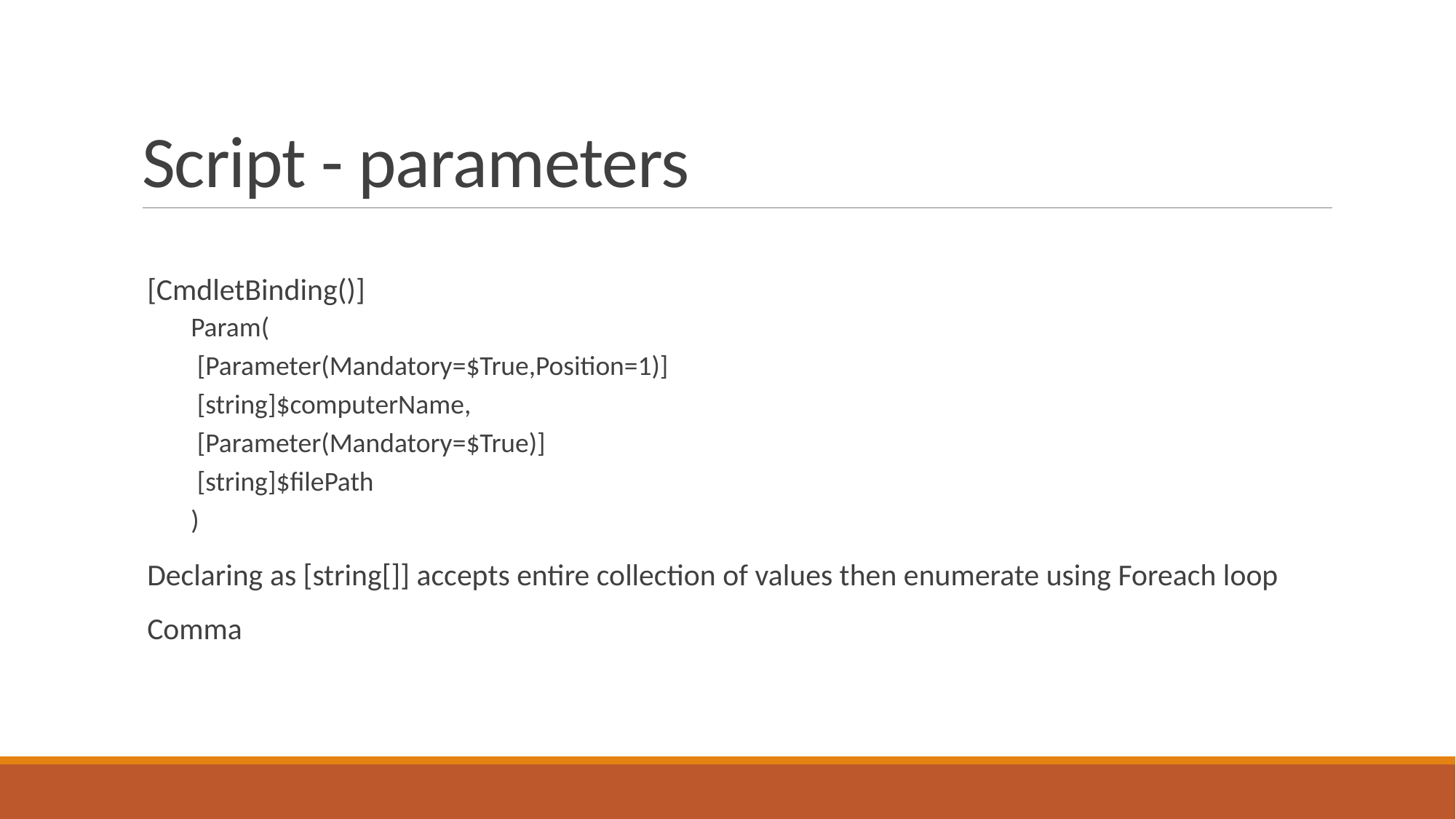

# Script - parameters
[CmdletBinding()]
Param(
 [Parameter(Mandatory=$True,Position=1)]
 [string]$computerName,
 [Parameter(Mandatory=$True)]
 [string]$filePath
)
Declaring as [string[]] accepts entire collection of values then enumerate using Foreach loop
Comma